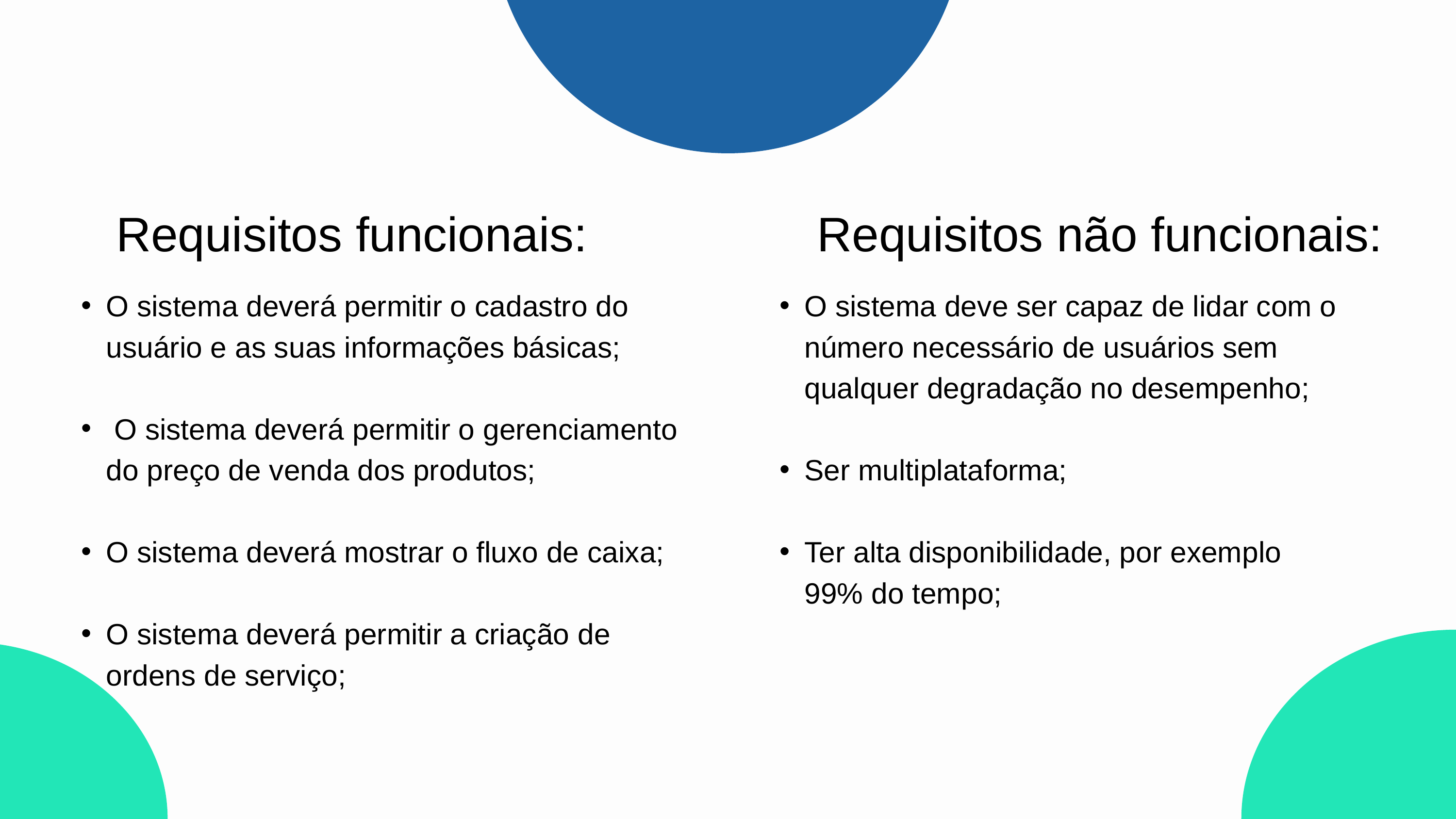

Requisitos funcionais:
Requisitos não funcionais:
O sistema deverá permitir o cadastro do usuário e as suas informações básicas;

 O sistema deverá permitir o gerenciamento do preço de venda dos produtos;

O sistema deverá mostrar o fluxo de caixa;

O sistema deverá permitir a criação de ordens de serviço;

O sistema deve ser capaz de lidar com o número necessário de usuários sem qualquer degradação no desempenho;

Ser multiplataforma;

Ter alta disponibilidade, por exemplo 99% do tempo;